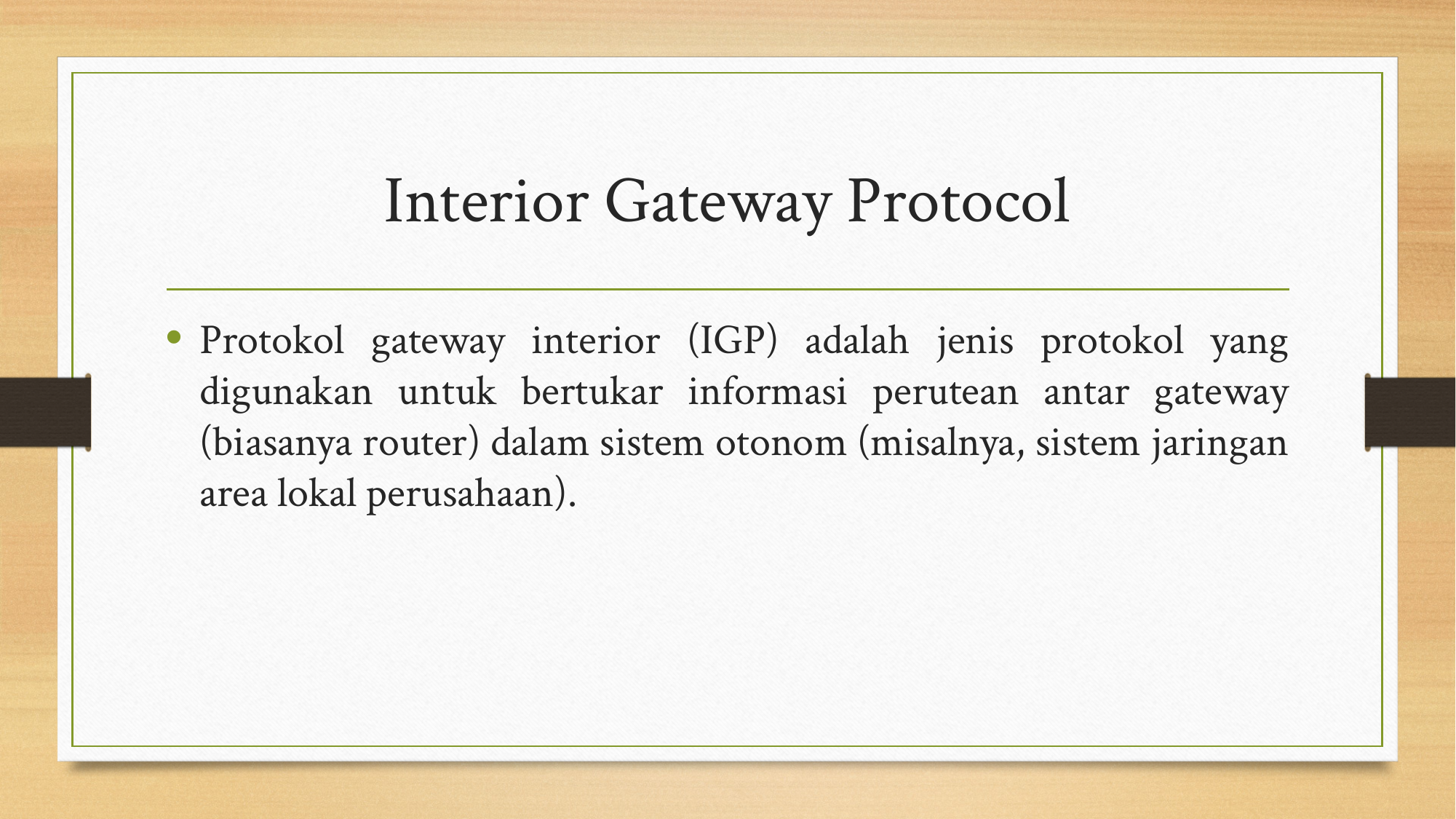

# Interior Gateway Protocol
Protokol gateway interior (IGP) adalah jenis protokol yang digunakan untuk bertukar informasi perutean antar gateway (biasanya router) dalam sistem otonom (misalnya, sistem jaringan area lokal perusahaan).